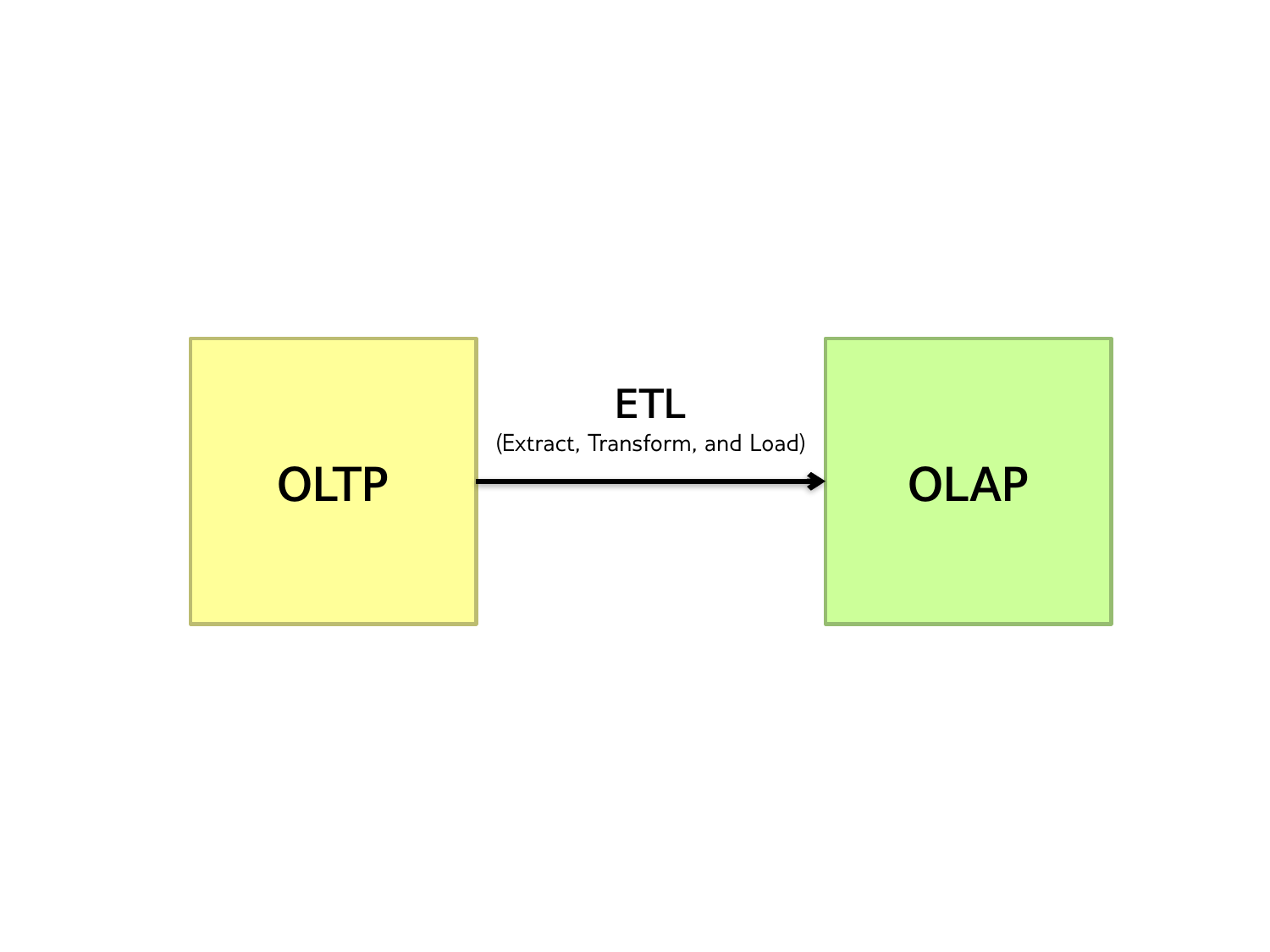

OLTP
OLAP
ETL
(Extract, Transform, and Load)